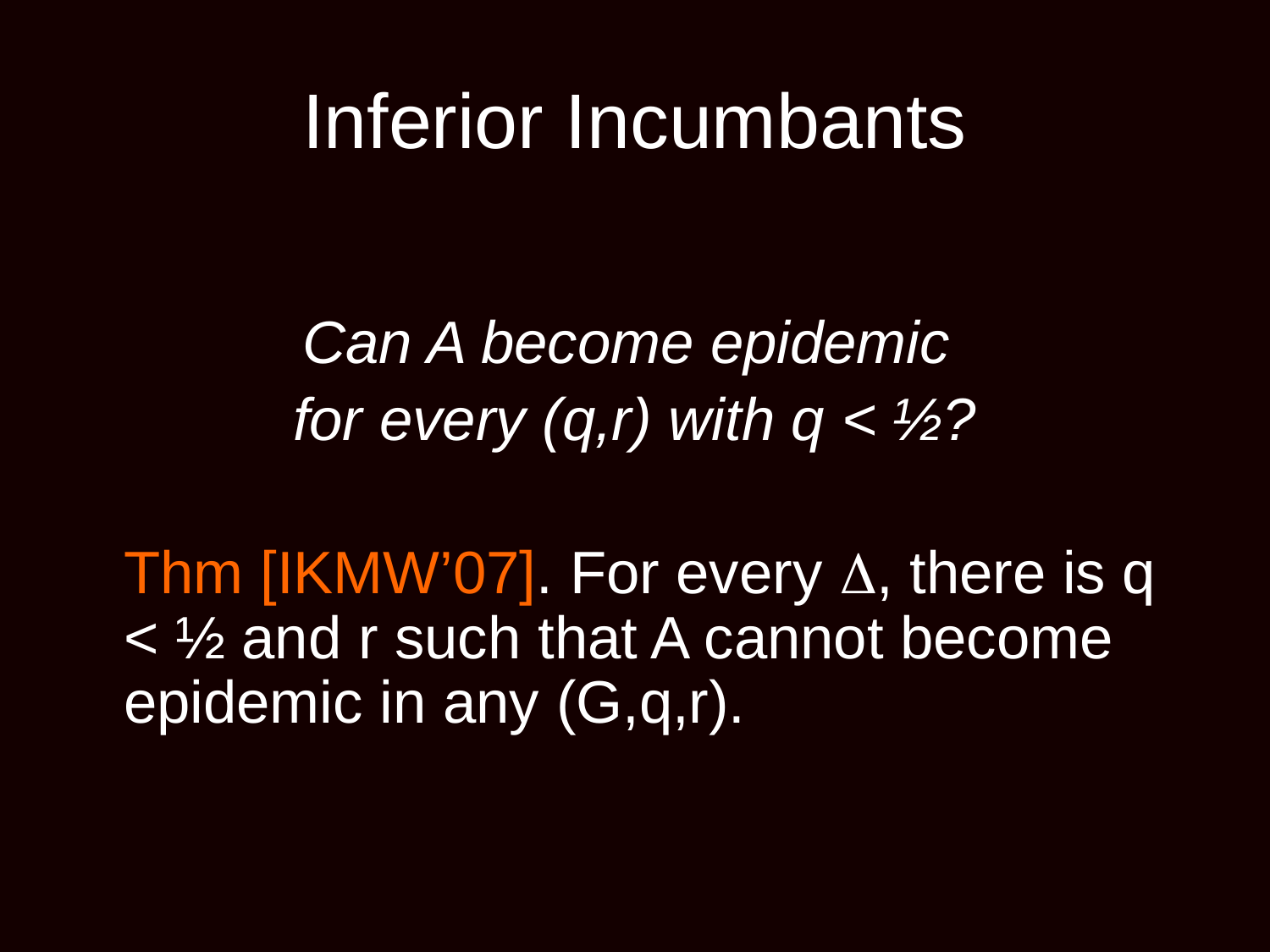

# Inferior Incumbants

Can A become epidemic
for every (q,r) with q < ½?

	Thm [IKMW’07]. For every Δ, there is q < ½ and r such that A cannot become epidemic in any (G,q,r).